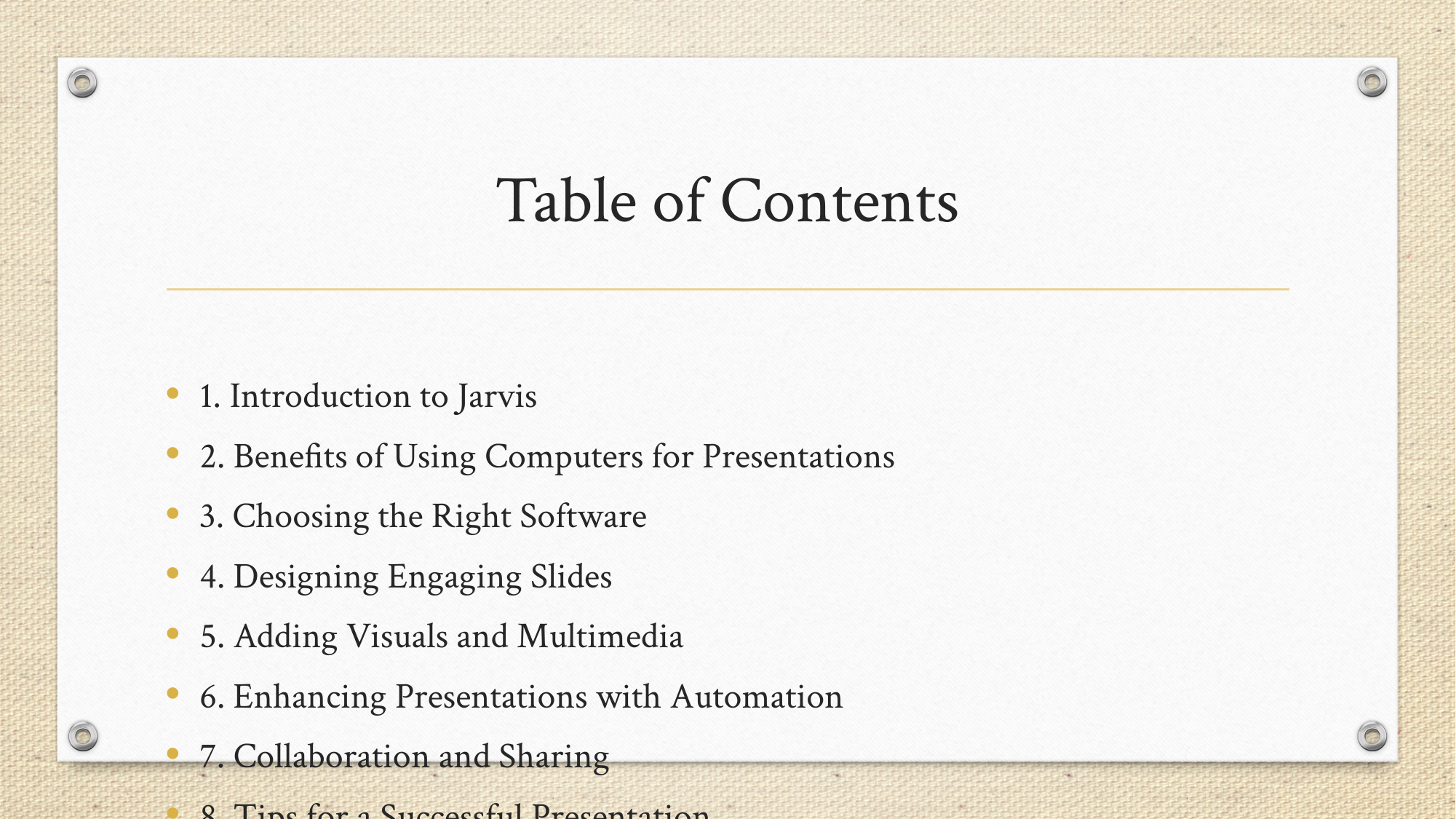

# Table of Contents

1. Introduction to Jarvis
2. Benefits of Using Computers for Presentations
3. Choosing the Right Software
4. Designing Engaging Slides
5. Adding Visuals and Multimedia
6. Enhancing Presentations with Automation
7. Collaboration and Sharing
8. Tips for a Successful Presentation
9. Conclusion